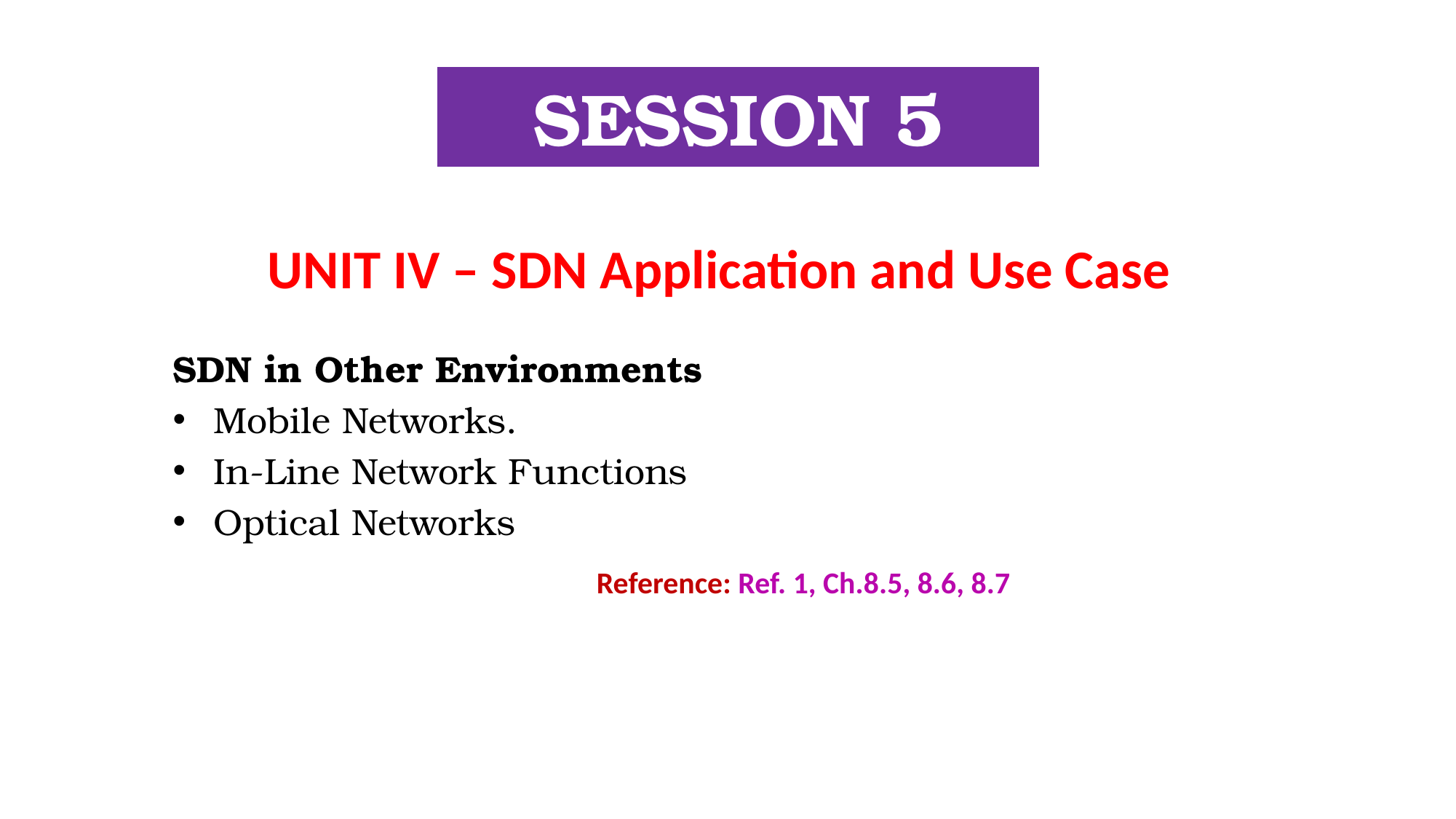

UNIT I – SESSION 1
SESSION 5
# UNIT IV – SDN Application and Use Case
SDN in Other Environments
Mobile Networks.
In-Line Network Functions
Optical Networks
		               	        Reference: Ref. 1, Ch.8.5, 8.6, 8.7